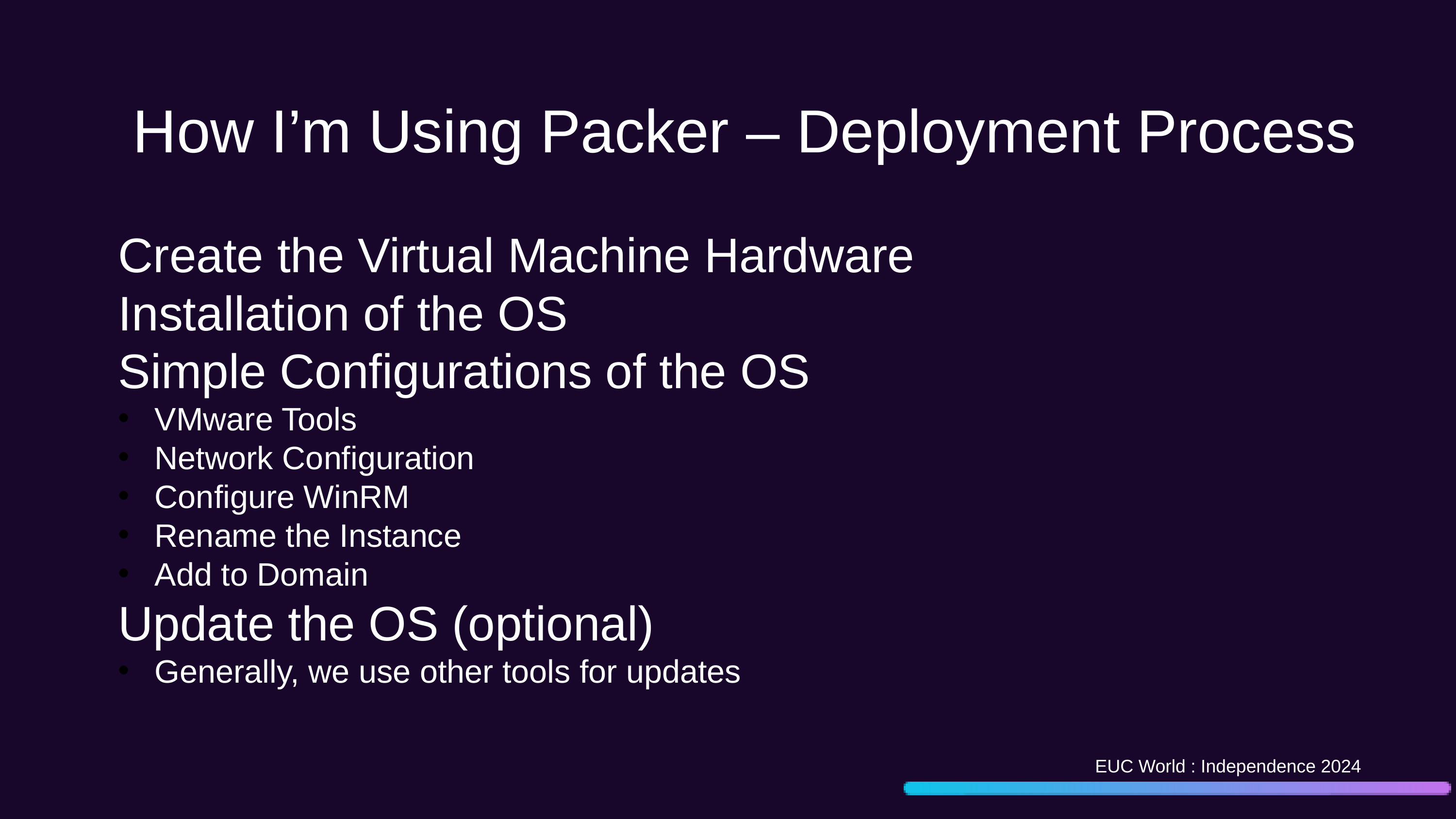

How I’m Using Packer – Deployment Process
Create the Virtual Machine Hardware
Installation of the OS
Simple Configurations of the OS
VMware Tools
Network Configuration
Configure WinRM
Rename the Instance
Add to Domain
Update the OS (optional)
Generally, we use other tools for updates
EUC World : Independence 2024